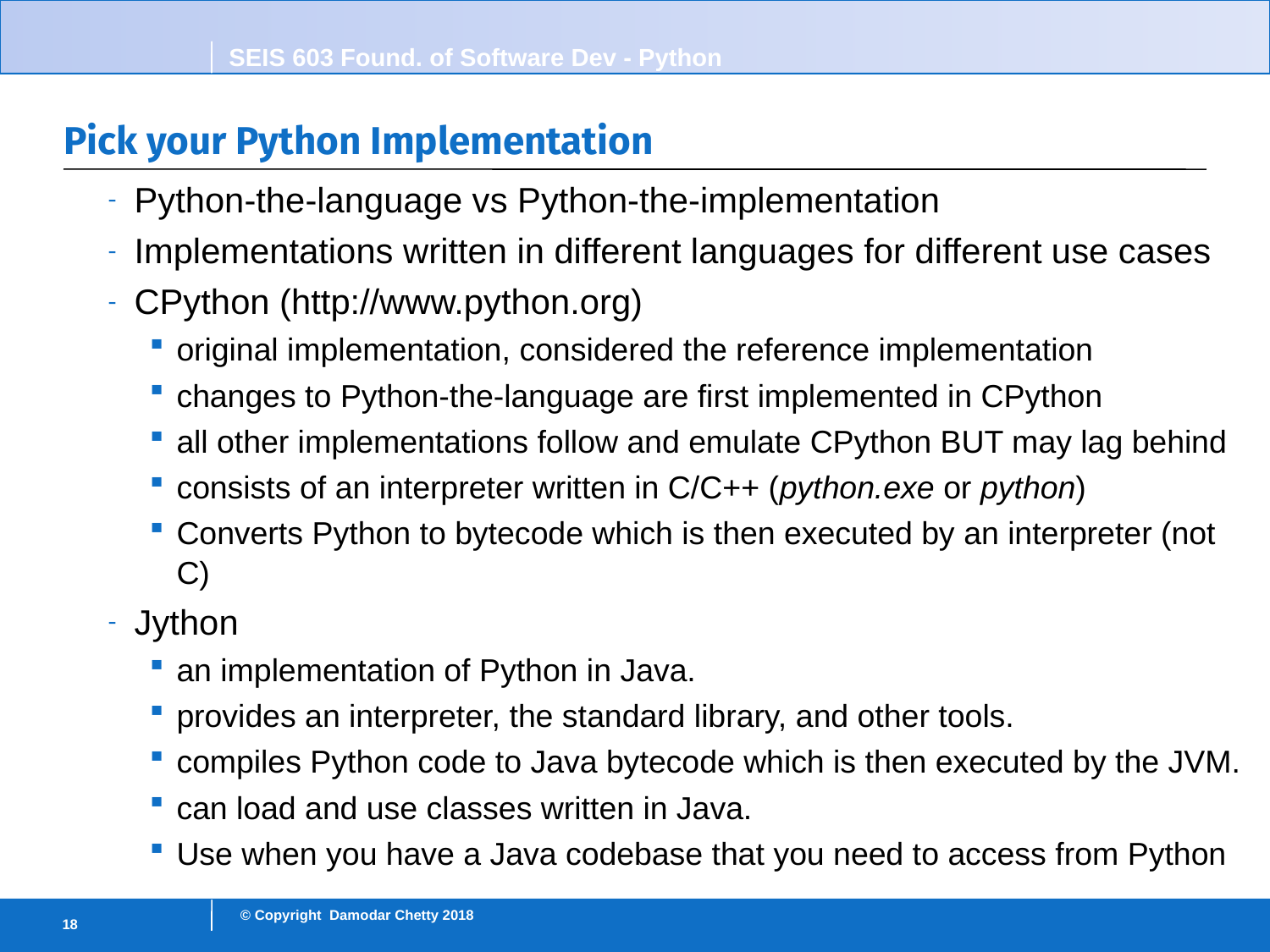

# Pick your Python Implementation
Python-the-language vs Python-the-implementation
Implementations written in different languages for different use cases
CPython (http://www.python.org)
original implementation, considered the reference implementation
changes to Python-the-language are first implemented in CPython
all other implementations follow and emulate CPython BUT may lag behind
consists of an interpreter written in C/C++ (python.exe or python)
Converts Python to bytecode which is then executed by an interpreter (not C)
Jython
an implementation of Python in Java.
provides an interpreter, the standard library, and other tools.
compiles Python code to Java bytecode which is then executed by the JVM.
can load and use classes written in Java.
Use when you have a Java codebase that you need to access from Python

18